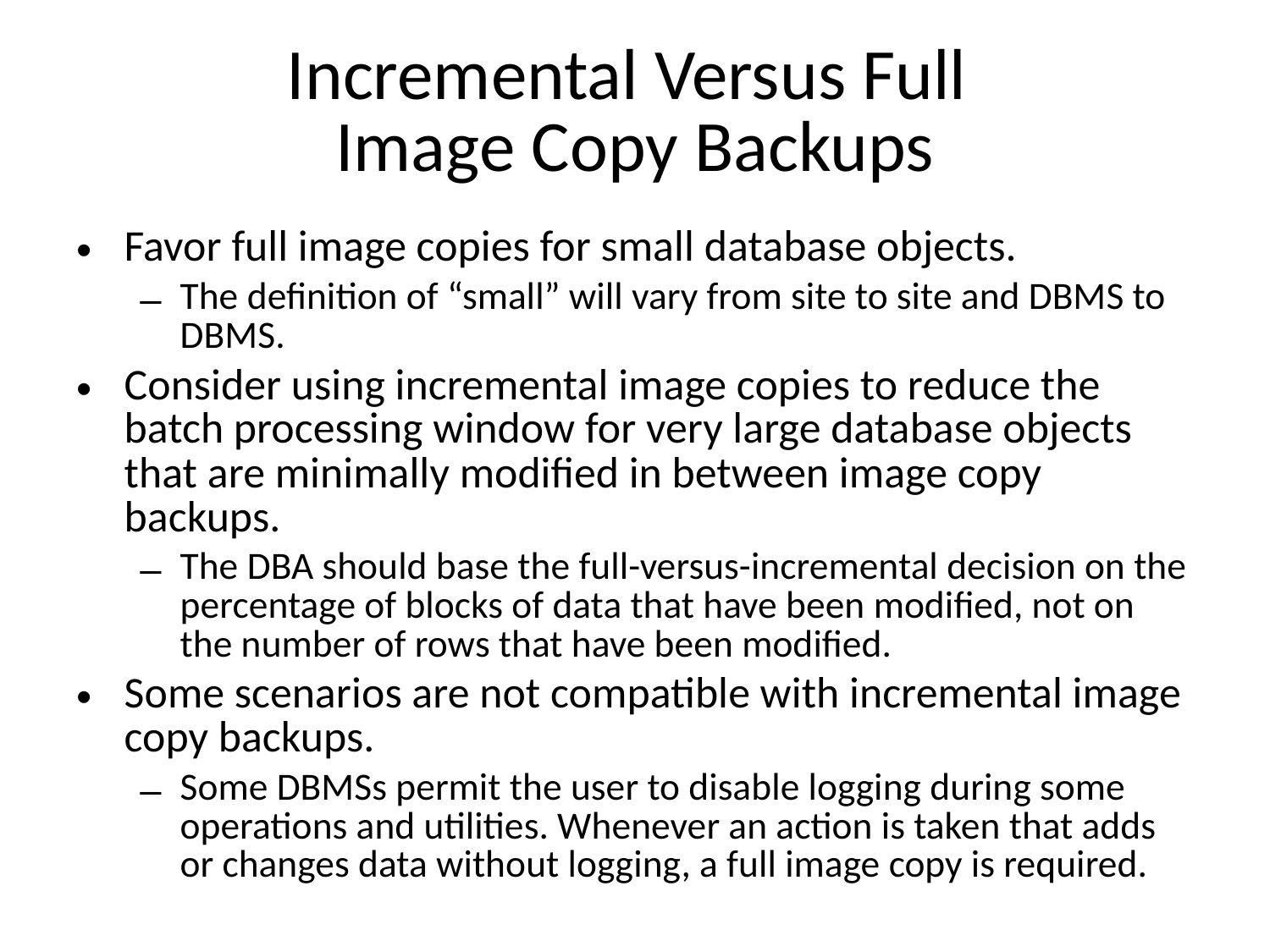

# Incremental Versus Full Image Copy Backups
Favor full image copies for small database objects.
The definition of “small” will vary from site to site and DBMS to DBMS.
Consider using incremental image copies to reduce the batch processing window for very large database objects that are minimally modified in between image copy backups.
The DBA should base the full-versus-incremental decision on the percentage of blocks of data that have been modified, not on the number of rows that have been modified.
Some scenarios are not compatible with incremental image copy backups.
Some DBMSs permit the user to disable logging during some operations and utilities. Whenever an action is taken that adds or changes data without logging, a full image copy is required.